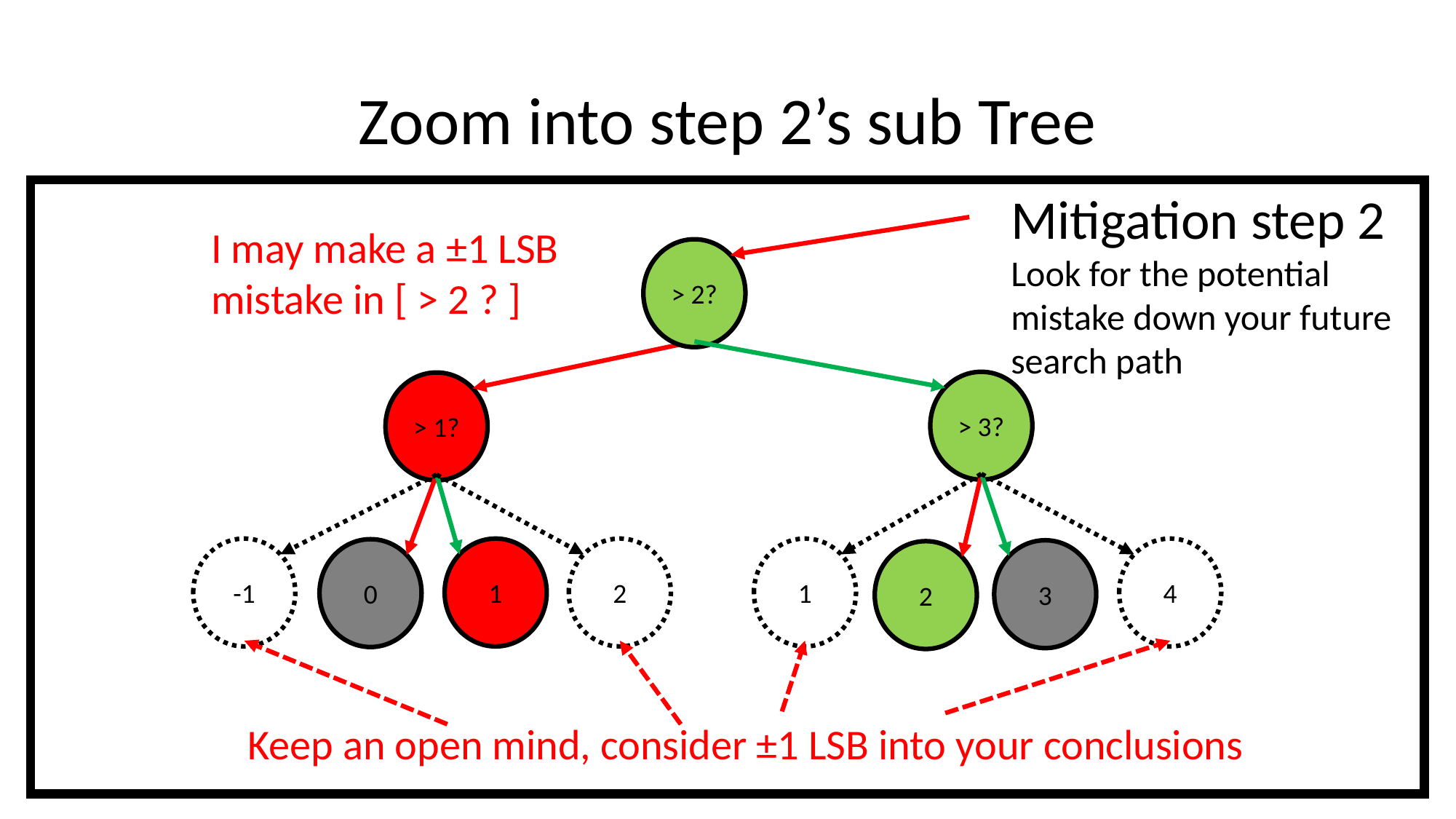

# Zoom into step 2’s sub Tree
Mitigation step 2
Look for the potential mistake down your future search path

I may make a ±1 LSB mistake in [ > 2 ? ]
> 2?
> 3?
> 1?
1
4
2
-1
1
0
3
2
Keep an open mind, consider ±1 LSB into your conclusions